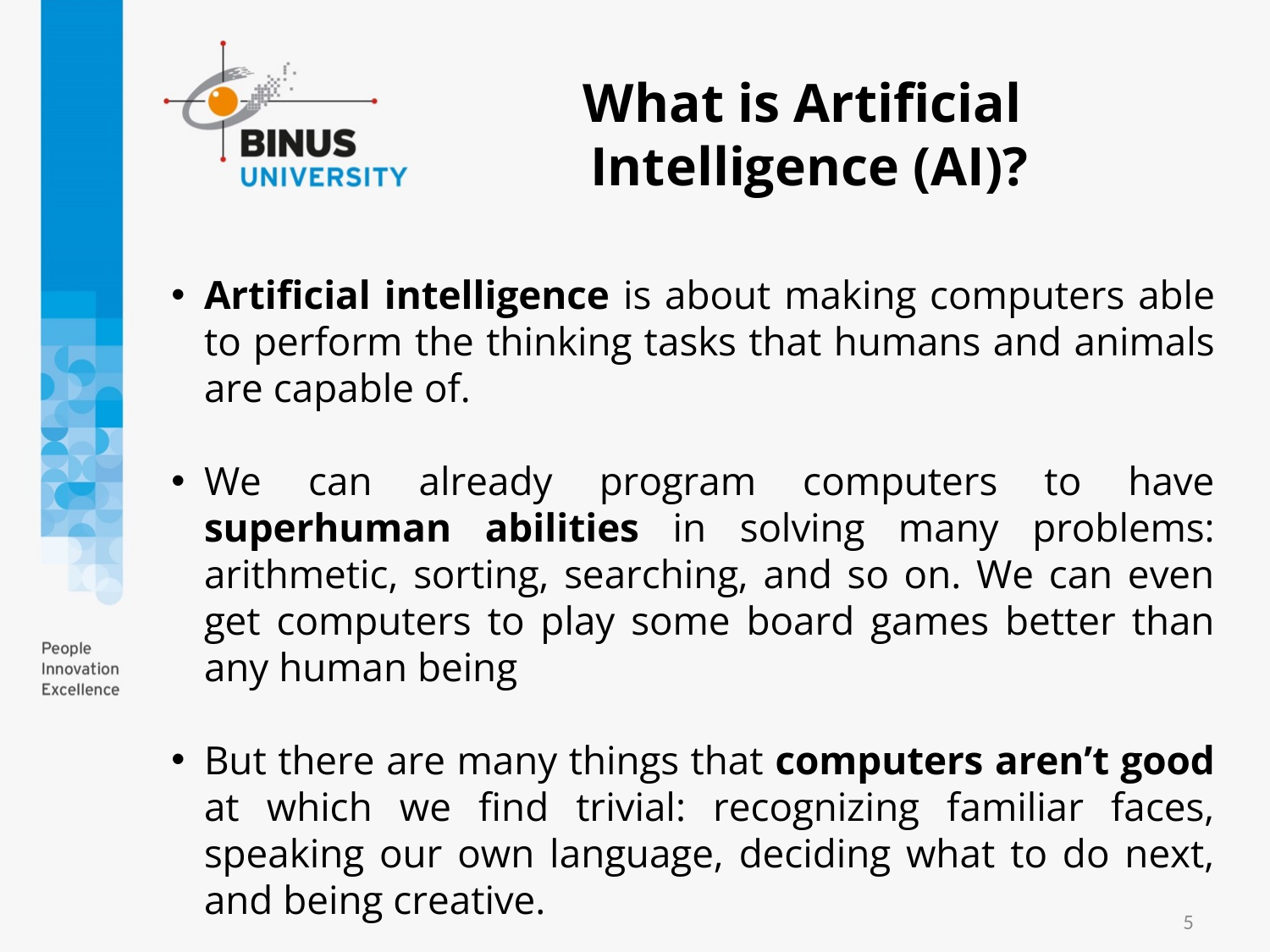

What is Artificial
Intelligence (AI)?
Artificial intelligence is about making computers able to perform the thinking tasks that humans and animals are capable of.

We can already program computers to have superhuman abilities in solving many problems: arithmetic, sorting, searching, and so on. We can even get computers to play some board games better than any human being

But there are many things that computers aren’t good at which we find trivial: recognizing familiar faces, speaking our own language, deciding what to do next, and being creative.
5